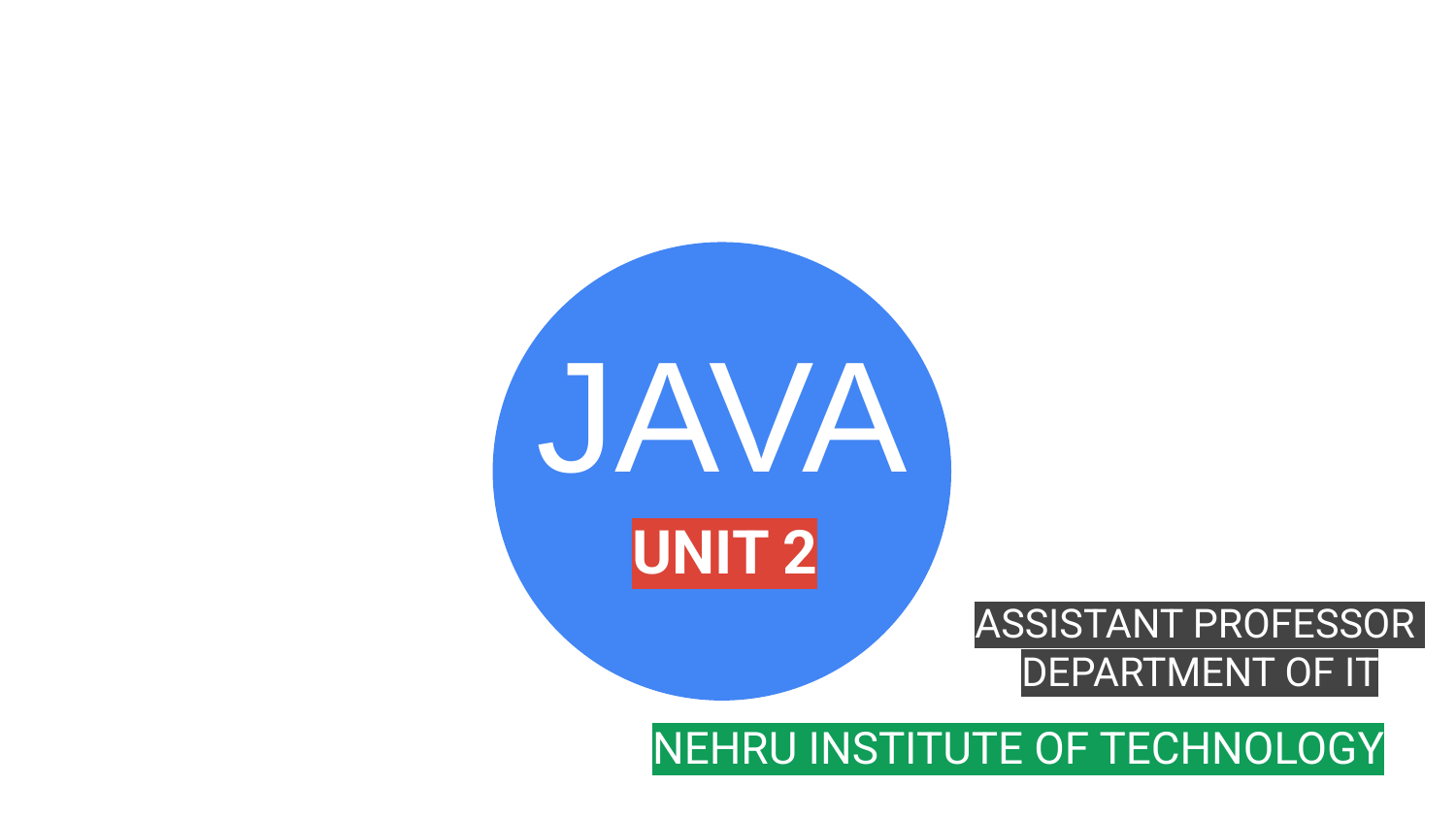

# JAVA
UNIT 2
ASSISTANT PROFESSOR
DEPARTMENT OF IT
NEHRU INSTITUTE OF TECHNOLOGY